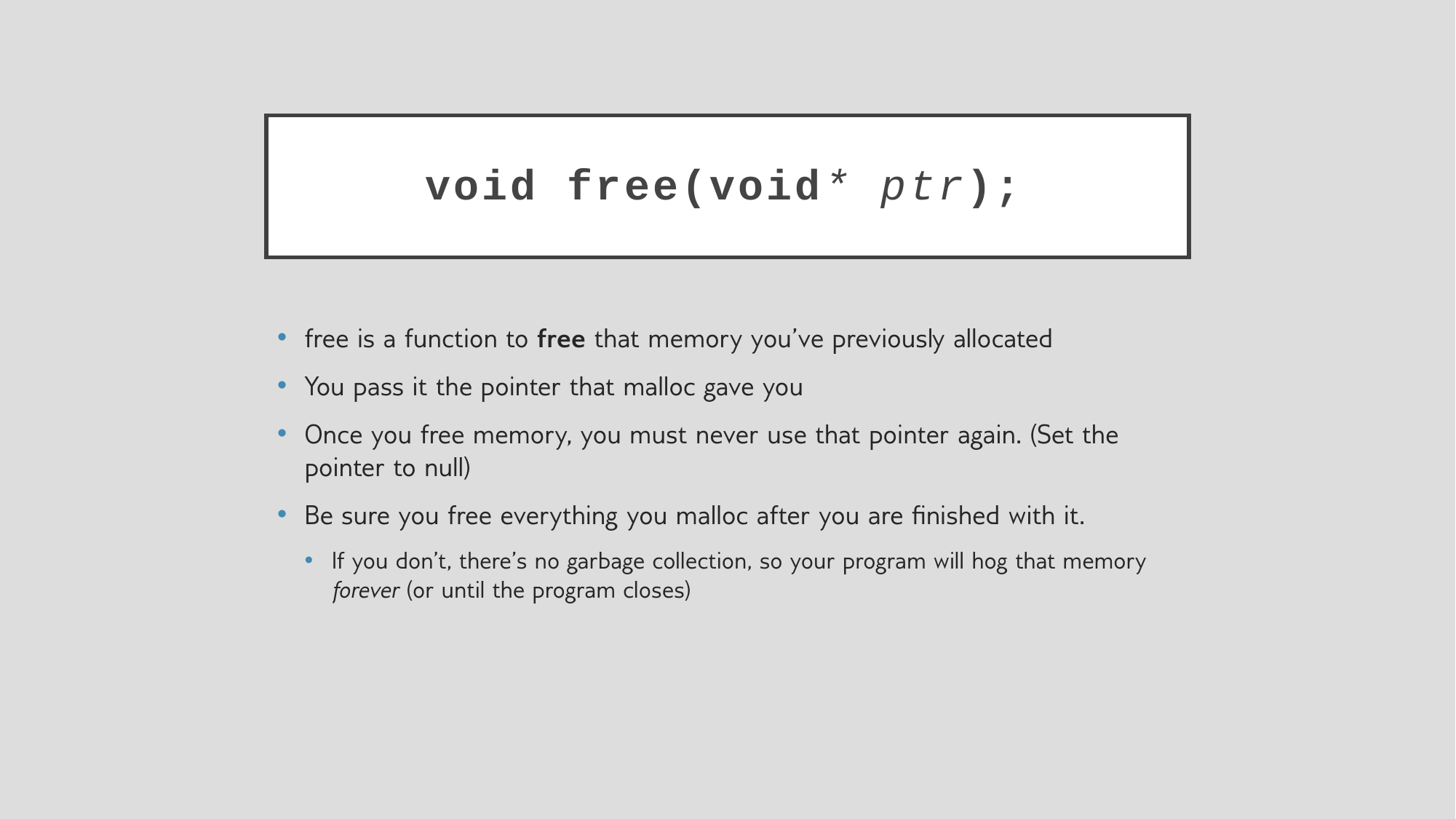

# void free(void* ptr);
free is a function to free that memory you’ve previously allocated
You pass it the pointer that malloc gave you
Once you free memory, you must never use that pointer again. (Set the pointer to null)
Be sure you free everything you malloc after you are finished with it.
If you don’t, there’s no garbage collection, so your program will hog that memory forever (or until the program closes)